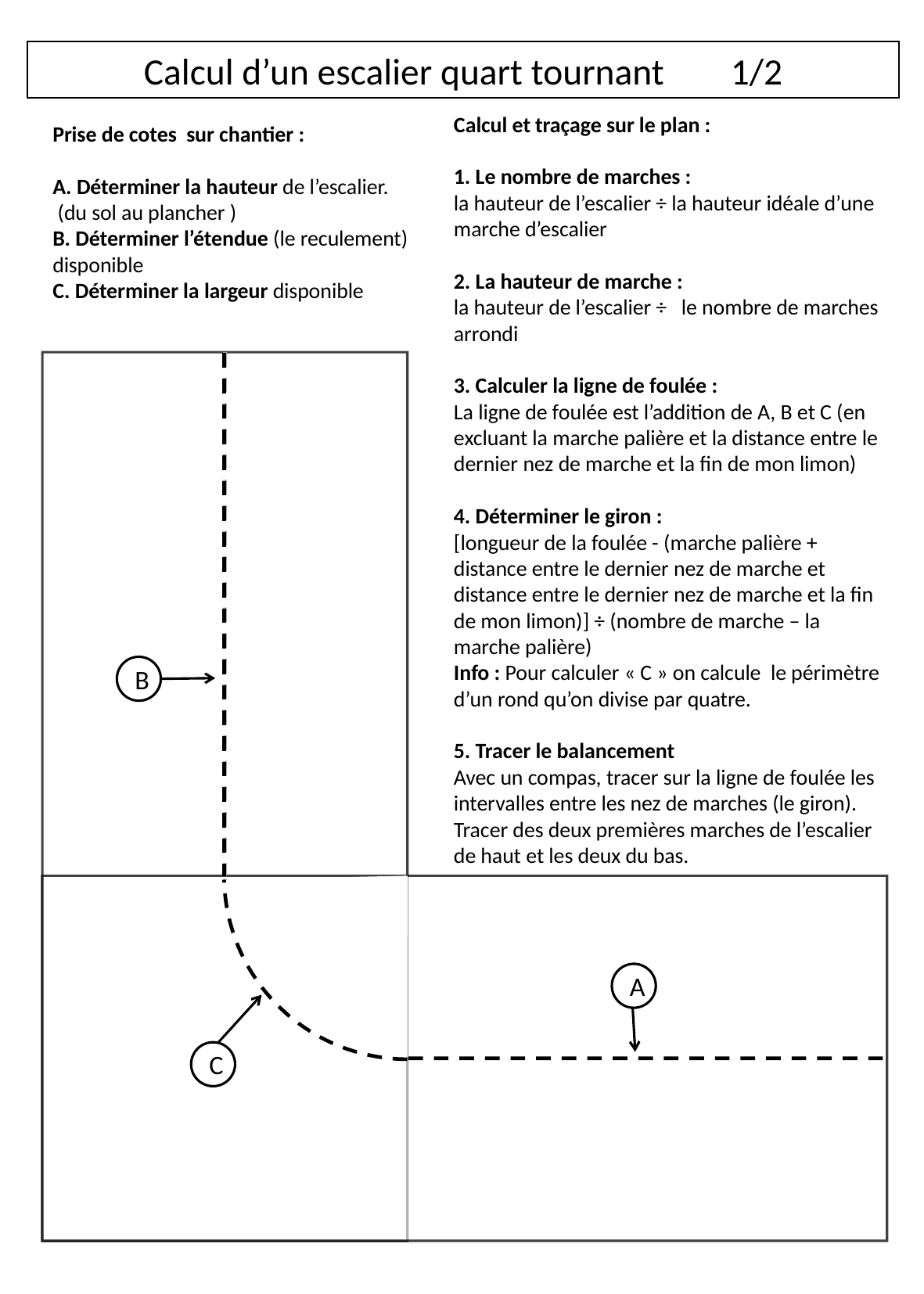

Calcul d’un escalier quart tournant	1/2
Calcul et traçage sur le plan :

1. Le nombre de marches :
la hauteur de l’escalier ÷ la hauteur idéale d’une marche d’escalier

2. La hauteur de marche :
la hauteur de l’escalier ÷   le nombre de marches arrondi

3. Calculer la ligne de foulée :
La ligne de foulée est l’addition de A, B et C (en excluant la marche palière et la distance entre le dernier nez de marche et la fin de mon limon)

4. Déterminer le giron :
[longueur de la foulée - (marche palière + distance entre le dernier nez de marche et distance entre le dernier nez de marche et la fin de mon limon)] ÷ (nombre de marche – la marche palière)
Info : Pour calculer « C » on calcule  le périmètre d’un rond qu’on divise par quatre.

5. Tracer le balancement
Avec un compas, tracer sur la ligne de foulée les intervalles entre les nez de marches (le giron). Tracer des deux premières marches de l’escalier de haut et les deux du bas.
Prise de cotes  sur chantier :

A. Déterminer la hauteur de l’escalier.
 (du sol au plancher )
B. Déterminer l’étendue (le reculement) disponible
C. Déterminer la largeur disponible

B

A
C